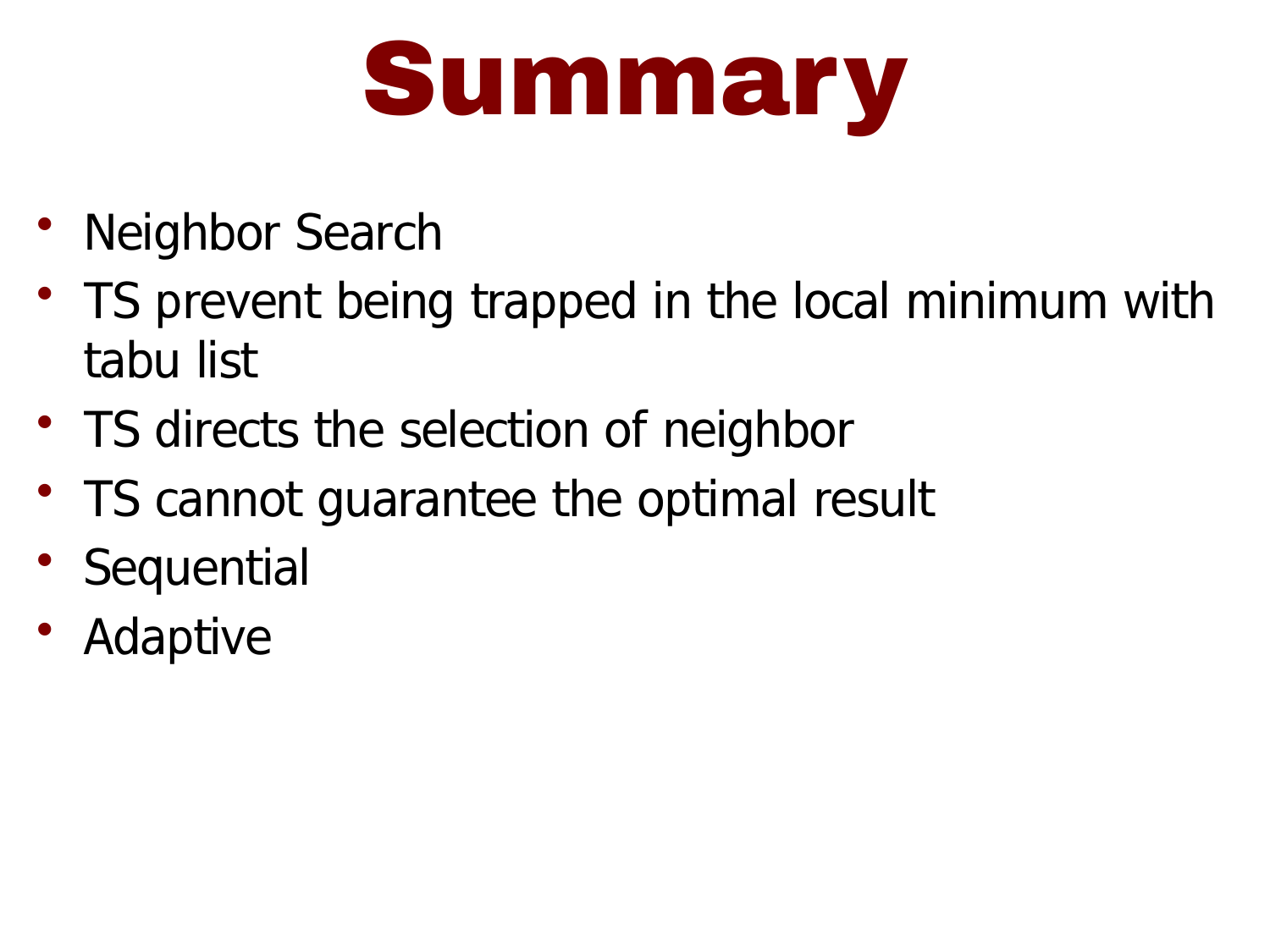

# Summary
Neighbor Search
TS prevent being trapped in the local minimum with tabu list
TS directs the selection of neighbor
TS cannot guarantee the optimal result
Sequential
Adaptive